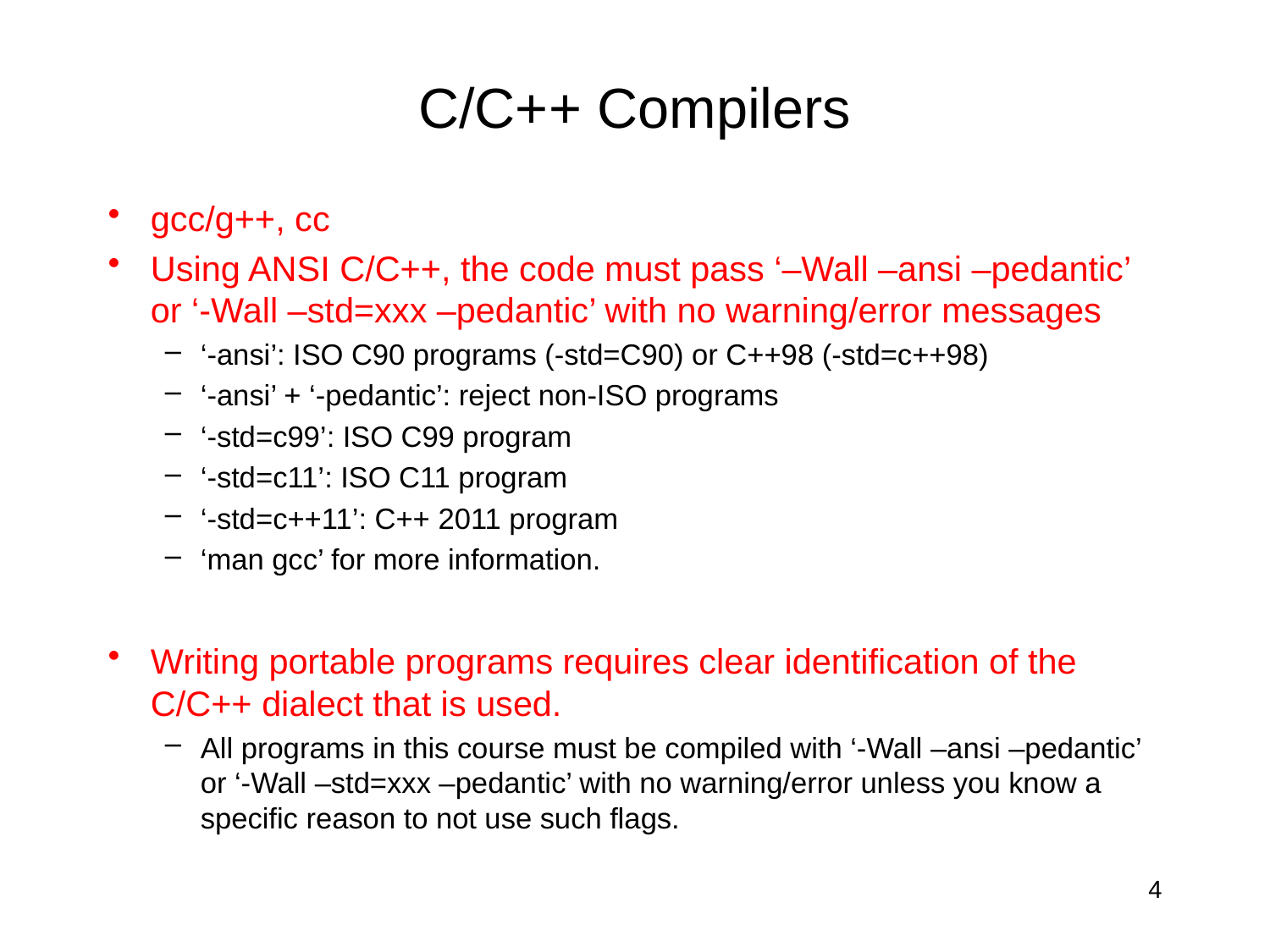

# C/C++ Compilers
gcc/g++, cc
Using ANSI C/C++, the code must pass ‘–Wall –ansi –pedantic’ or ‘-Wall –std=xxx –pedantic’ with no warning/error messages
‘-ansi’: ISO C90 programs (-std=C90) or C++98 (-std=c++98)
‘-ansi’ + ‘-pedantic’: reject non-ISO programs
‘-std=c99’: ISO C99 program
‘-std=c11’: ISO C11 program
‘-std=c++11’: C++ 2011 program
‘man gcc’ for more information.

Writing portable programs requires clear identification of the C/C++ dialect that is used.
All programs in this course must be compiled with ‘-Wall –ansi –pedantic’ or ‘-Wall –std=xxx –pedantic’ with no warning/error unless you know a specific reason to not use such flags.

4